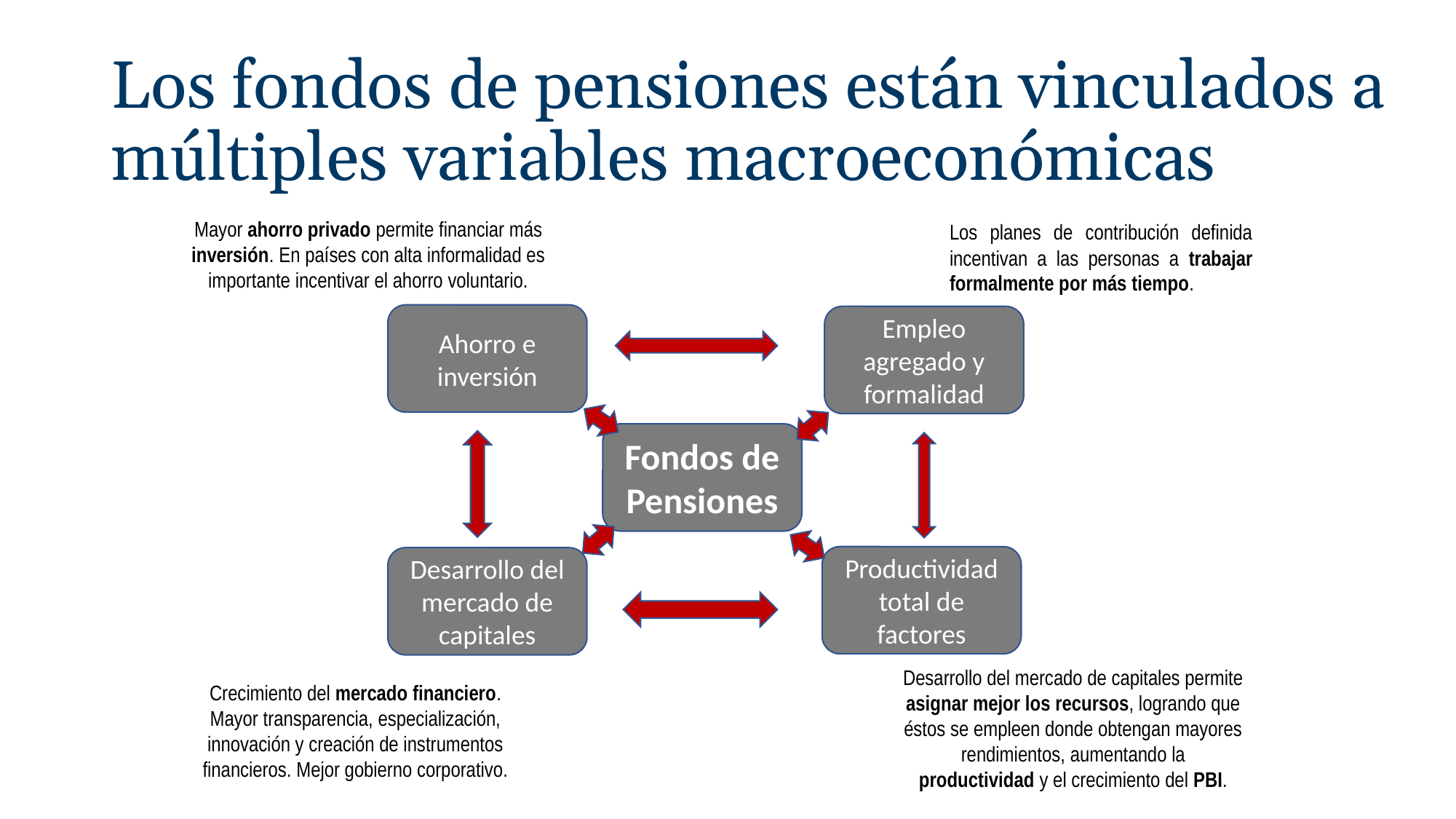

# Los fondos de pensiones están vinculados a múltiples variables macroeconómicas
Mayor ahorro privado permite financiar más inversión. En países con alta informalidad es importante incentivar el ahorro voluntario.
Los planes de contribución definida incentivan a las personas a trabajar formalmente por más tiempo.
Ahorro e inversión
Empleo agregado y formalidad

Fondos de Pensiones

Productividad total de factores
Desarrollo del mercado de capitales

Desarrollo del mercado de capitales permite asignar mejor los recursos, logrando que éstos se empleen donde obtengan mayores rendimientos, aumentando la productividad y el crecimiento del PBI.
Crecimiento del mercado financiero. Mayor transparencia, especialización, innovación y creación de instrumentos financieros. Mejor gobierno corporativo.